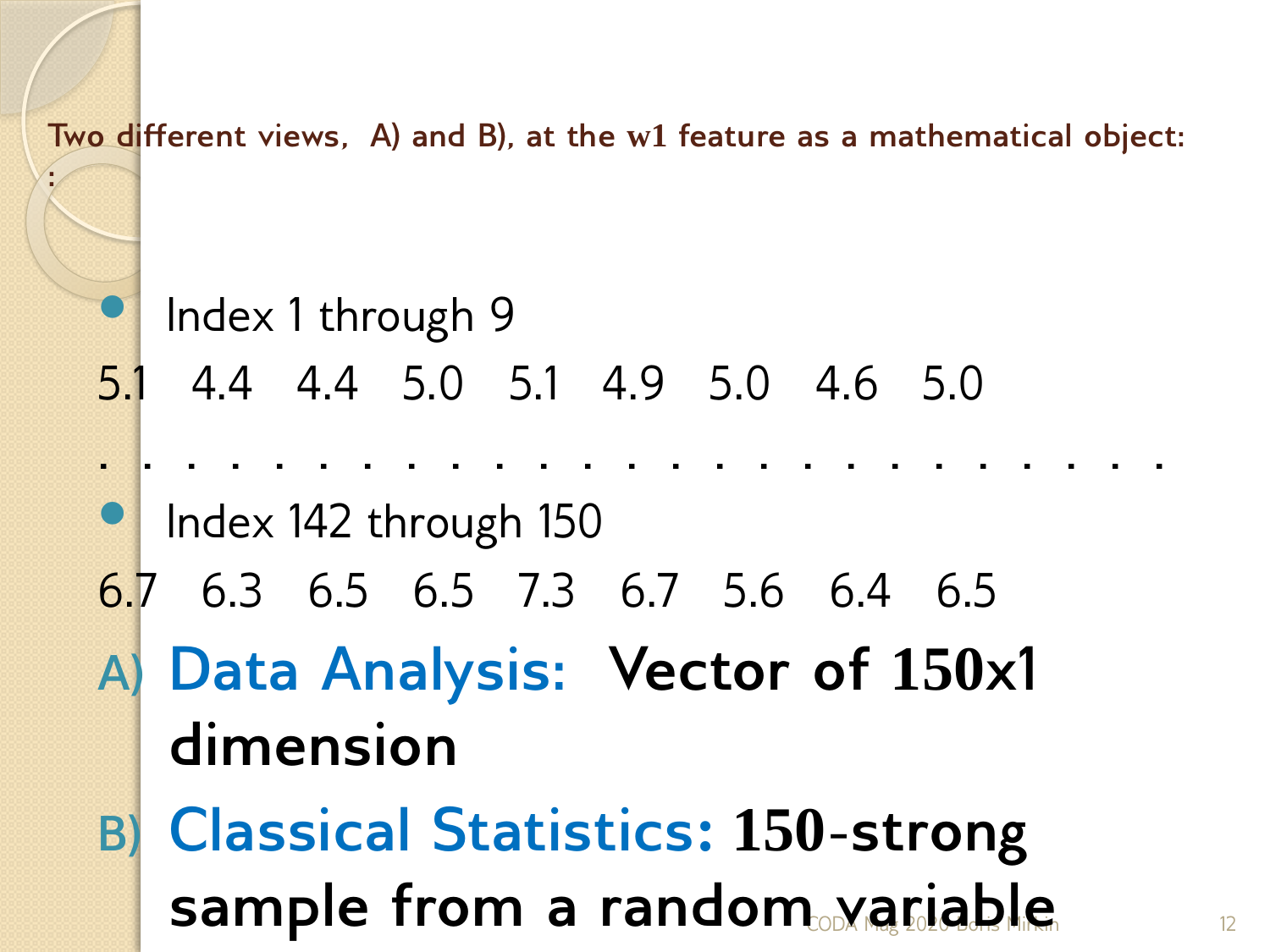

# Two different views,  A) and B), at the w1 feature as a mathematical object: :
  Index 1 through 9
5.1   4.4   4.4   5.0   5.1   4.9   5.0   4.6   5.0
.  .  .  .  .  .  .  .  .  .  .  .  .  .  .  .  .  .  .  .  .  .  .  .  .
  Index 142 through 150
6.7   6.3   6.5   6.5   7.3   6.7   5.6   6.4   6.5
Data Analysis:  Vector of 150x1 dimension
Classical Statistics: 150-strong sample from a random variable
CODA Mag 2020 Boris Mirkin
12